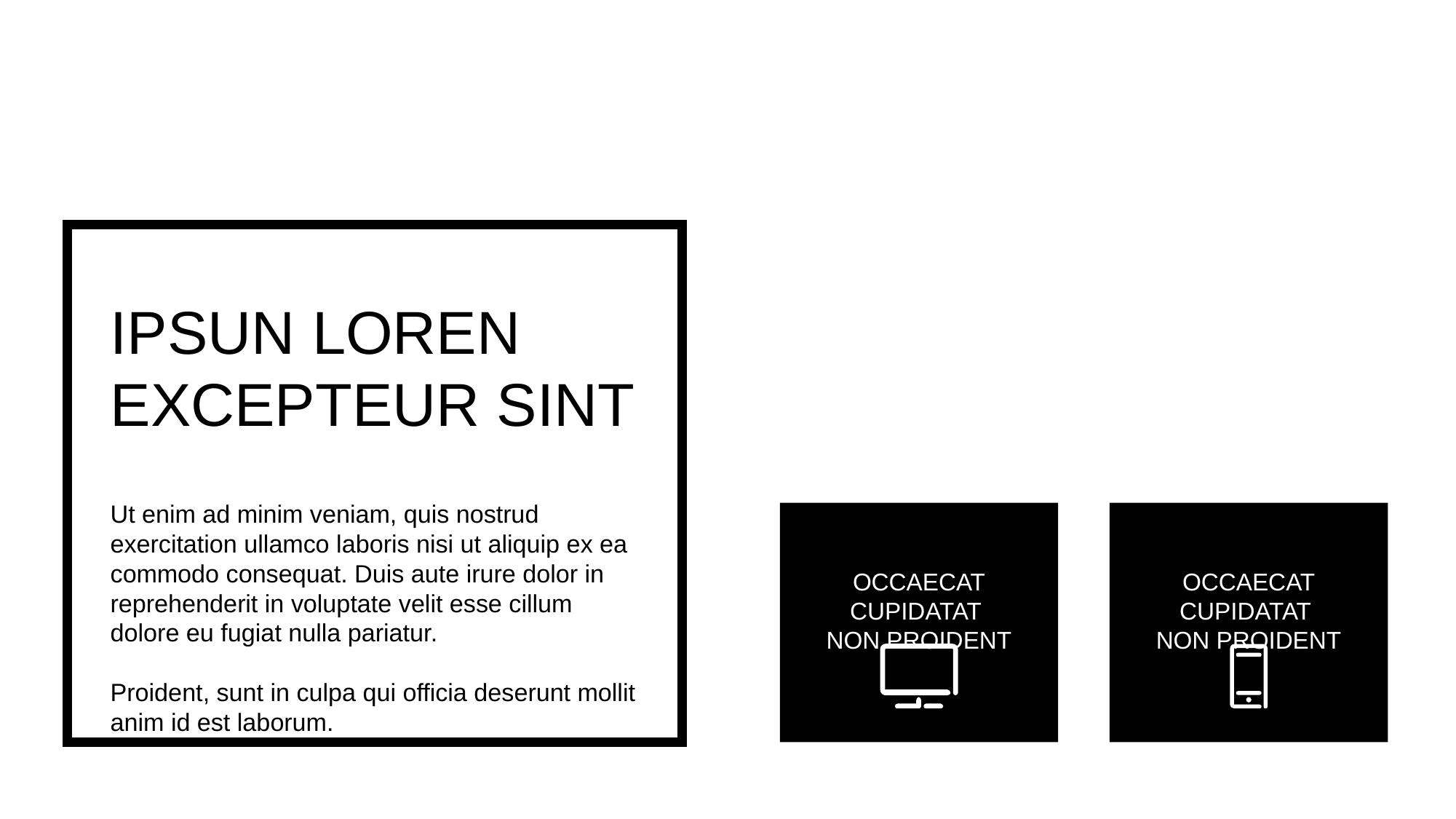

IPSUN LOREN
EXCEPTEUR SINT

Ut enim ad minim veniam, quis nostrud exercitation ullamco laboris nisi ut aliquip ex ea commodo consequat. Duis aute irure dolor in reprehenderit in voluptate velit esse cillum dolore eu fugiat nulla pariatur.

Proident, sunt in culpa qui officia deserunt mollit anim id est laborum.

OCCAECAT CUPIDATAT
NON PROIDENT

OCCAECAT CUPIDATAT
NON PROIDENT